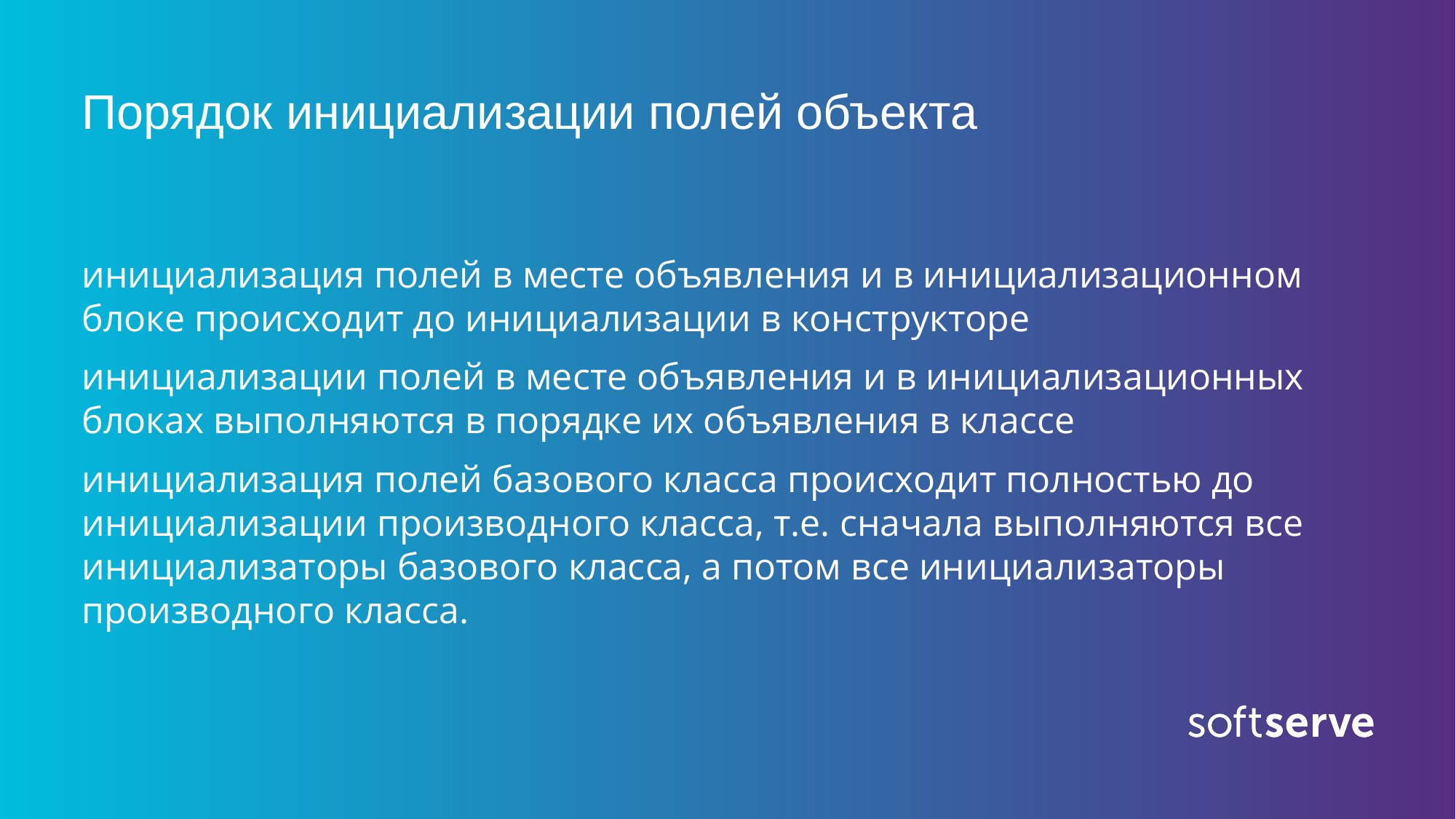

# Порядок инициализации полей объекта
инициализация полей в месте объявления и в инициализационном блоке происходит до инициализации в конструкторе
инициализации полей в месте объявления и в инициализационных блоках выполняются в порядке их объявления в классе
инициализация полей базового класса происходит полностью до инициализации производного класса, т.е. сначала выполняются все инициализаторы базового класса, а потом все инициализаторы производного класса.